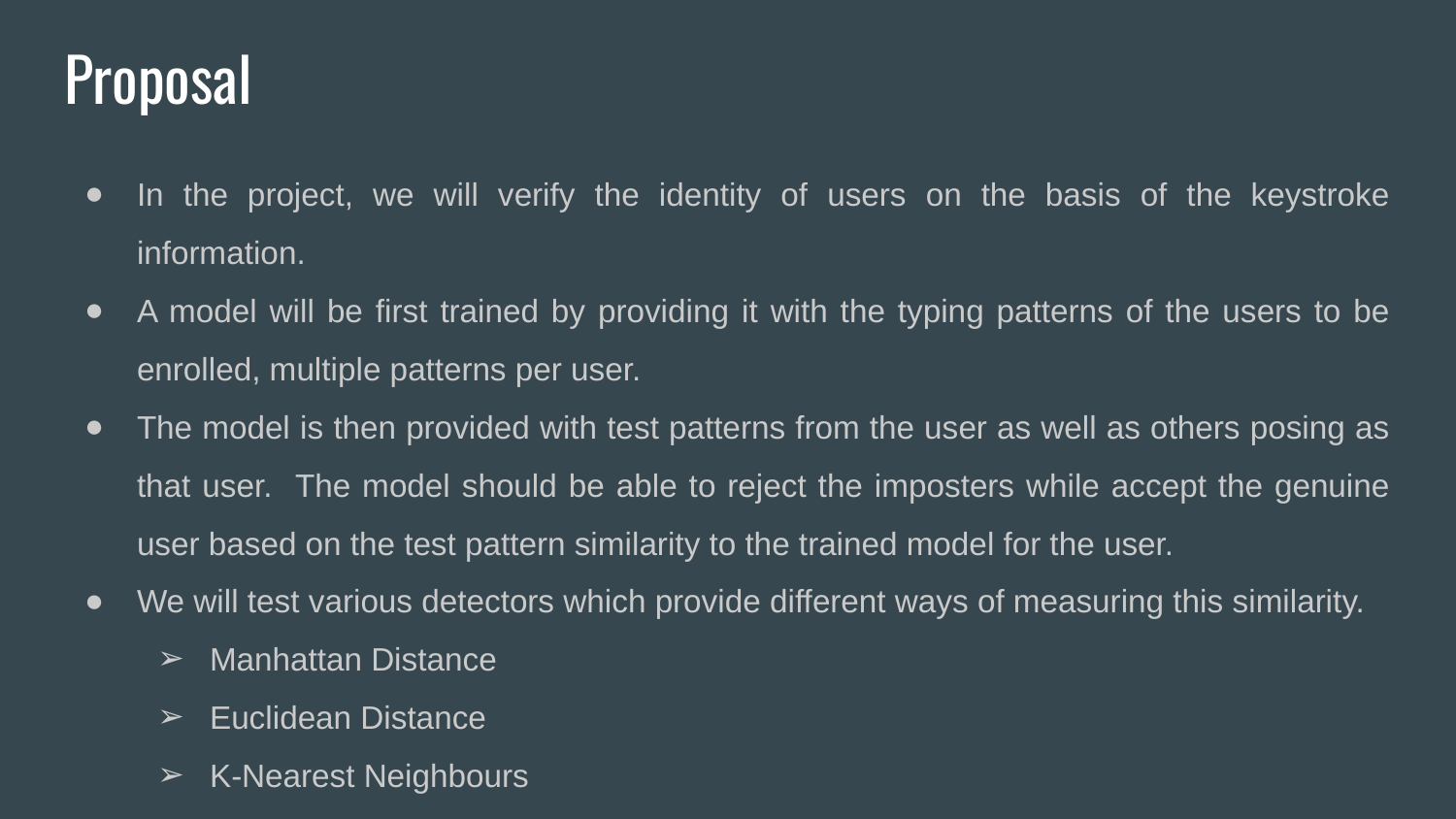

# Proposal
In the project, we will verify the identity of users on the basis of the keystroke information.
A model will be first trained by providing it with the typing patterns of the users to be enrolled, multiple patterns per user.
The model is then provided with test patterns from the user as well as others posing as that user.  The model should be able to reject the imposters while accept the genuine user based on the test pattern similarity to the trained model for the user.
We will test various detectors which provide different ways of measuring this similarity.
Manhattan Distance
Euclidean Distance
K-Nearest Neighbours